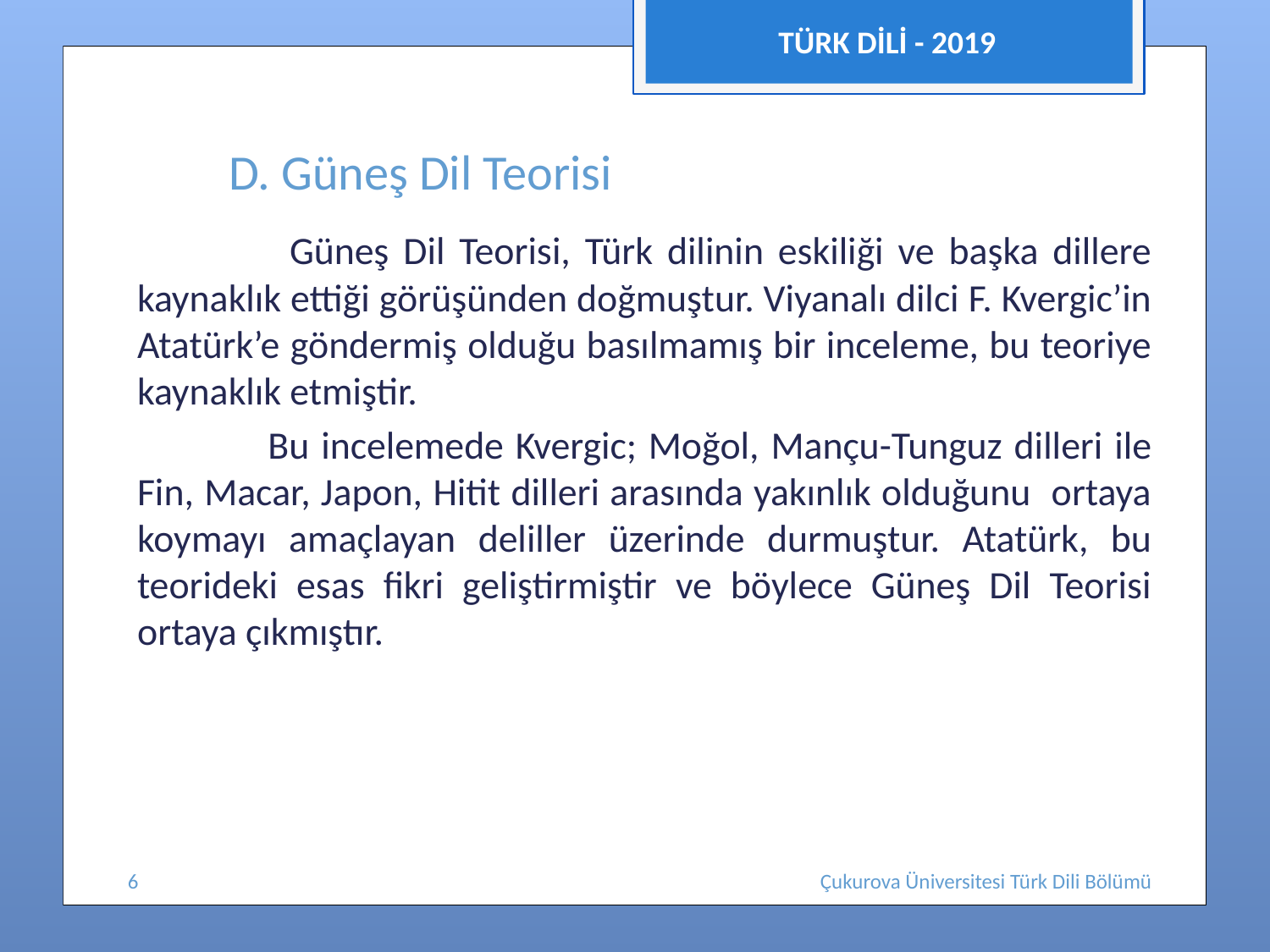

TÜRK DİLİ - 2019
# D. Güneş Dil Teorisi
          Güneş Dil Teorisi, Türk dilinin eskiliği ve başka dillere kaynaklık ettiği görüşünden doğmuştur. Viyanalı dilci F. Kvergic’in Atatürk’e göndermiş olduğu basılmamış bir inceleme, bu teoriye kaynaklık etmiştir.
           Bu incelemede Kvergic; Moğol, Mançu-Tunguz dilleri ile Fin, Macar, Japon, Hitit dilleri arasında yakınlık olduğunu  ortaya koymayı amaçlayan deliller üzerinde durmuştur. Atatürk, bu teorideki esas fikri geliştirmiştir ve böylece Güneş Dil Teorisi ortaya çıkmıştır.

6
Çukurova Üniversitesi Türk Dili Bölümü